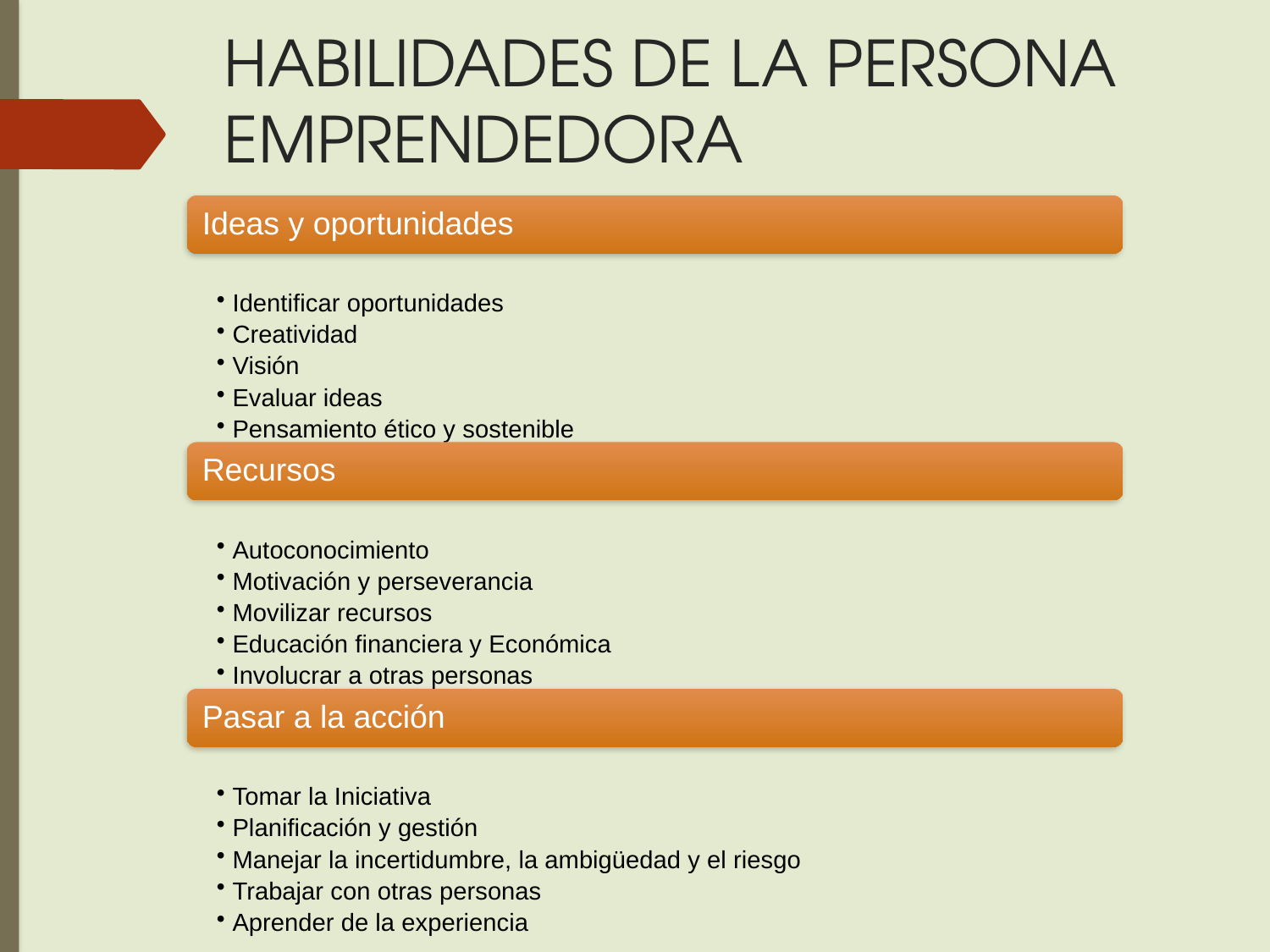

# HABILIDADES DE LA PERSONA EMPRENDEDORA

Ideas y oportunidades

Identificar oportunidades
Creatividad
Visión
Evaluar ideas
Pensamiento ético y sostenible
Recursos

Autoconocimiento
Motivación y perseverancia
Movilizar recursos
Educación financiera y Económica
Involucrar a otras personas
Pasar a la acción

Tomar la Iniciativa
Planificación y gestión
Manejar la incertidumbre, la ambigüedad y el riesgo
Trabajar con otras personas
Aprender de la experiencia